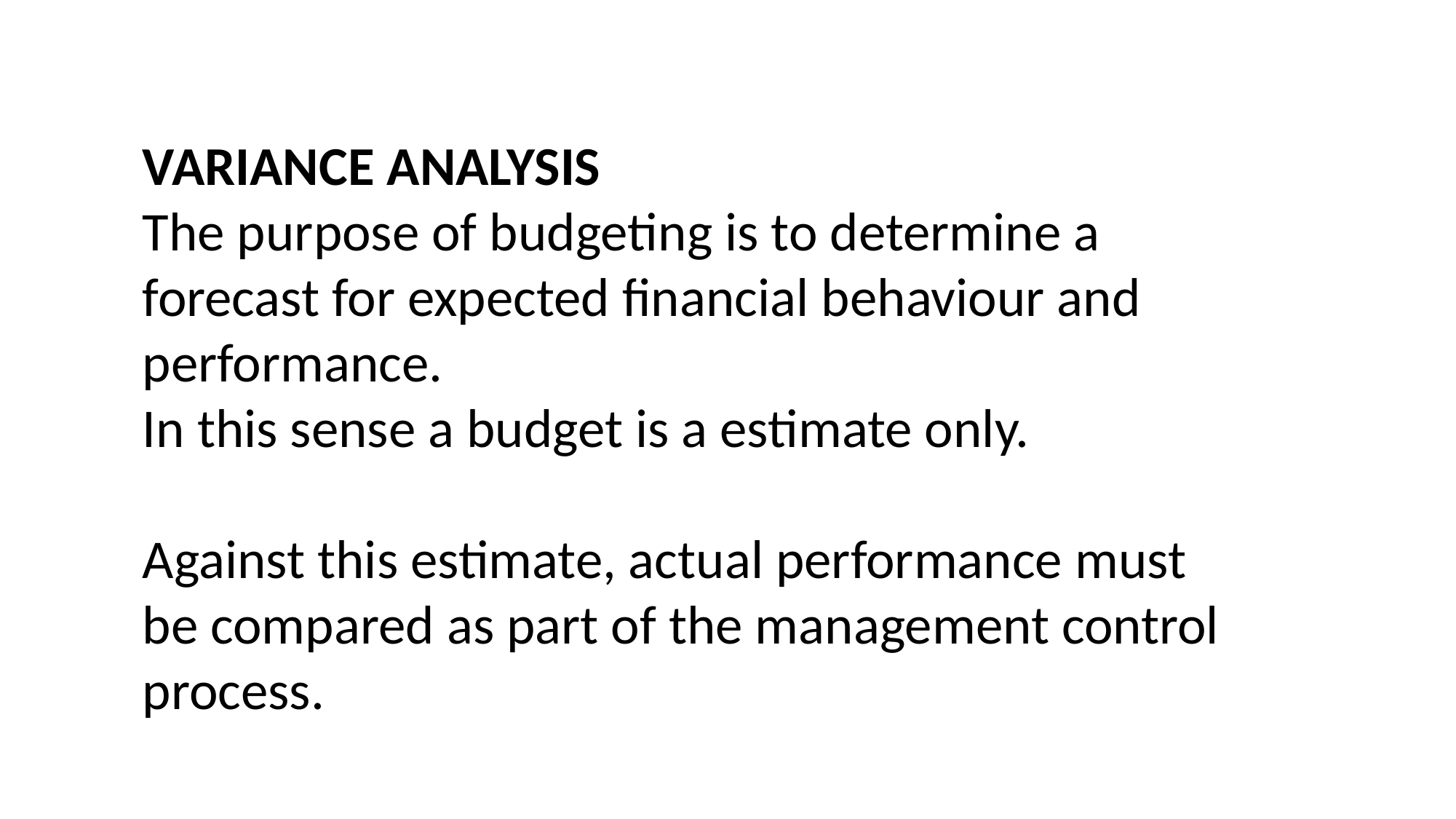

VARIANCE ANALYSIS
The purpose of budgeting is to determine a forecast for expected financial behaviour and performance.
In this sense a budget is a estimate only.

Against this estimate, actual performance must be compared as part of the management control process.